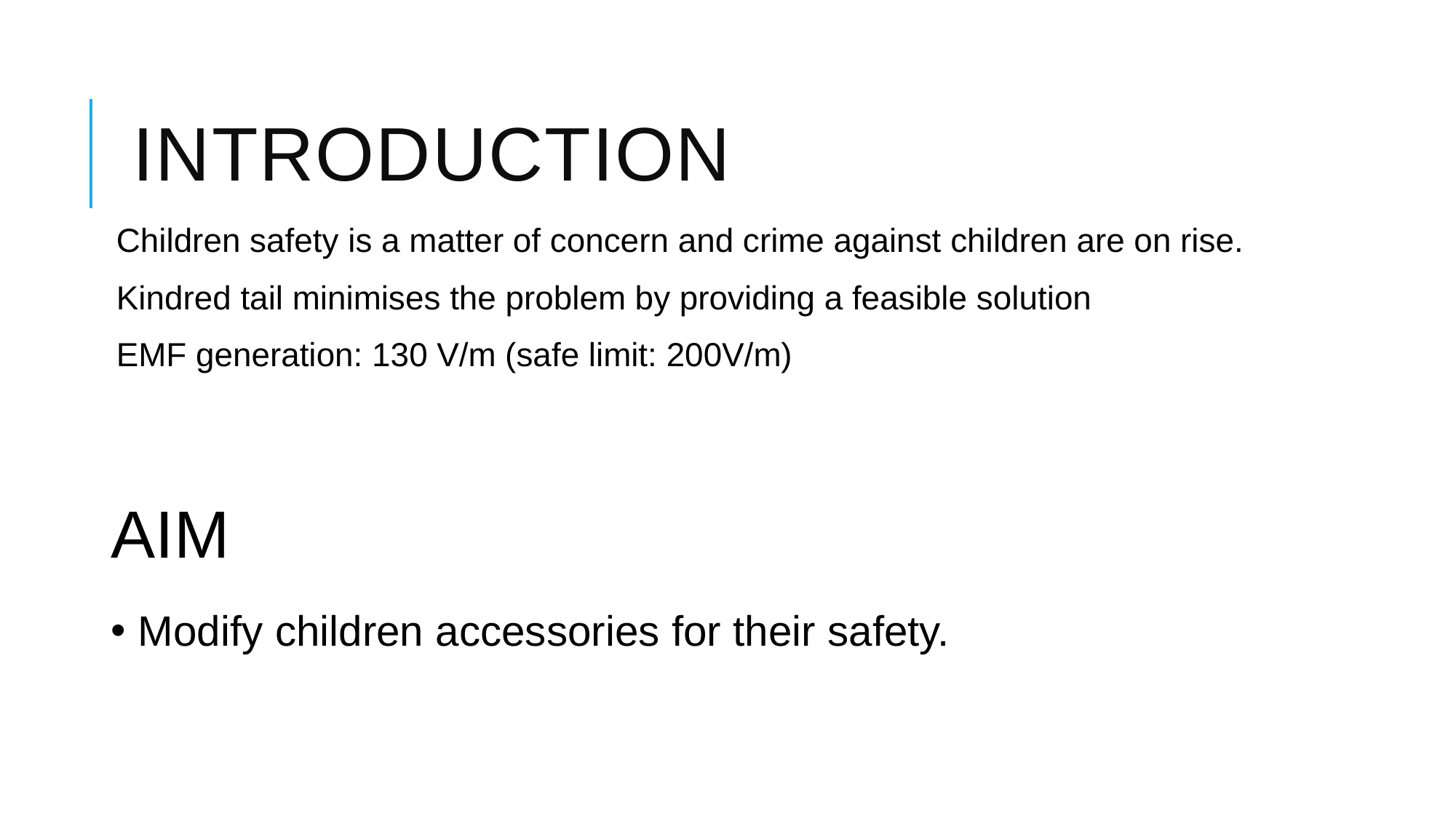

# Introduction
Children safety is a matter of concern and crime against children are on rise.
Kindred tail minimises the problem by providing a feasible solution
EMF generation: 130 V/m (safe limit: 200V/m)
AIM
Modify children accessories for their safety.